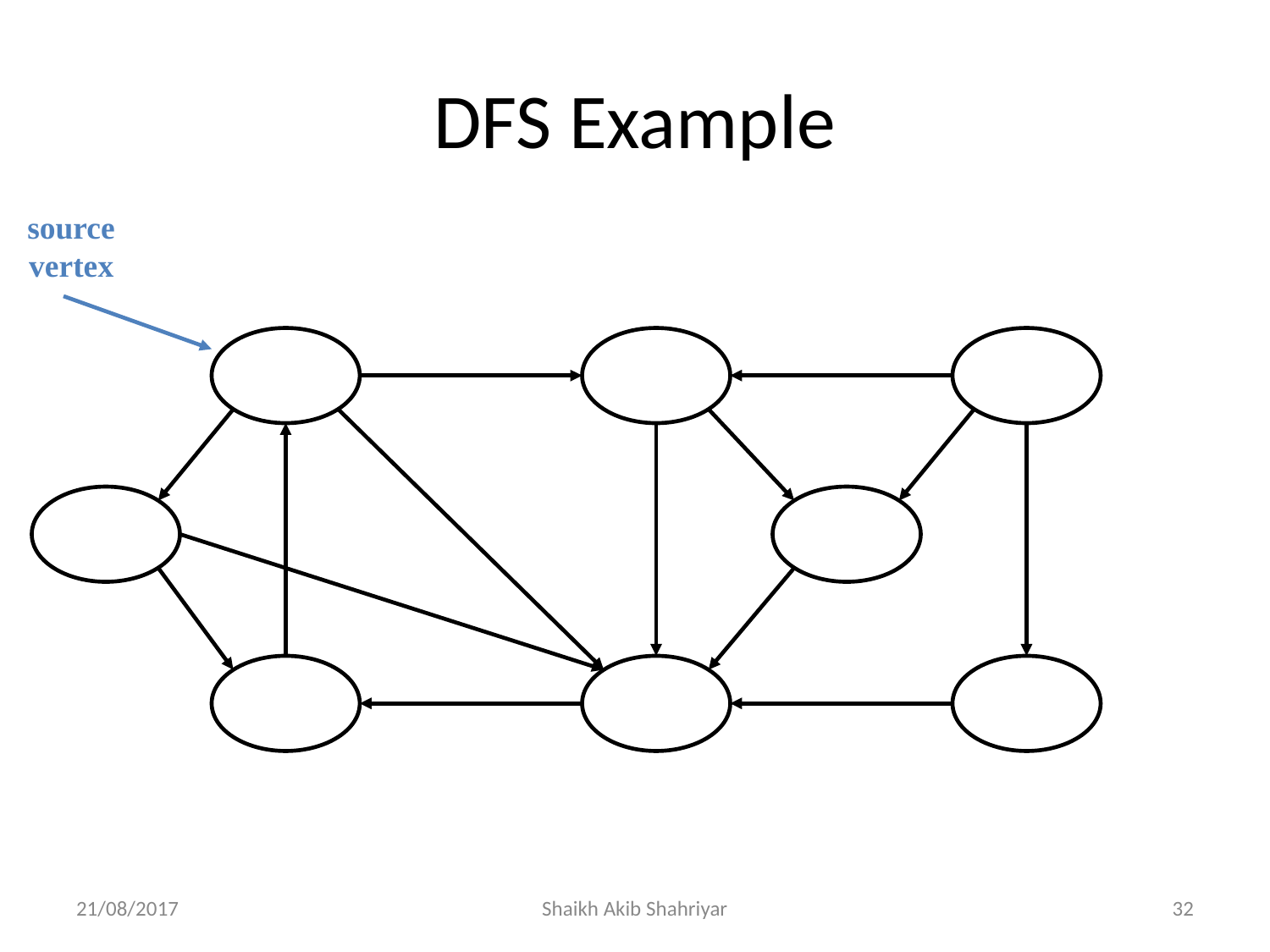

# DFS Example
source
vertex

21/08/2017
Shaikh Akib Shahriyar
32